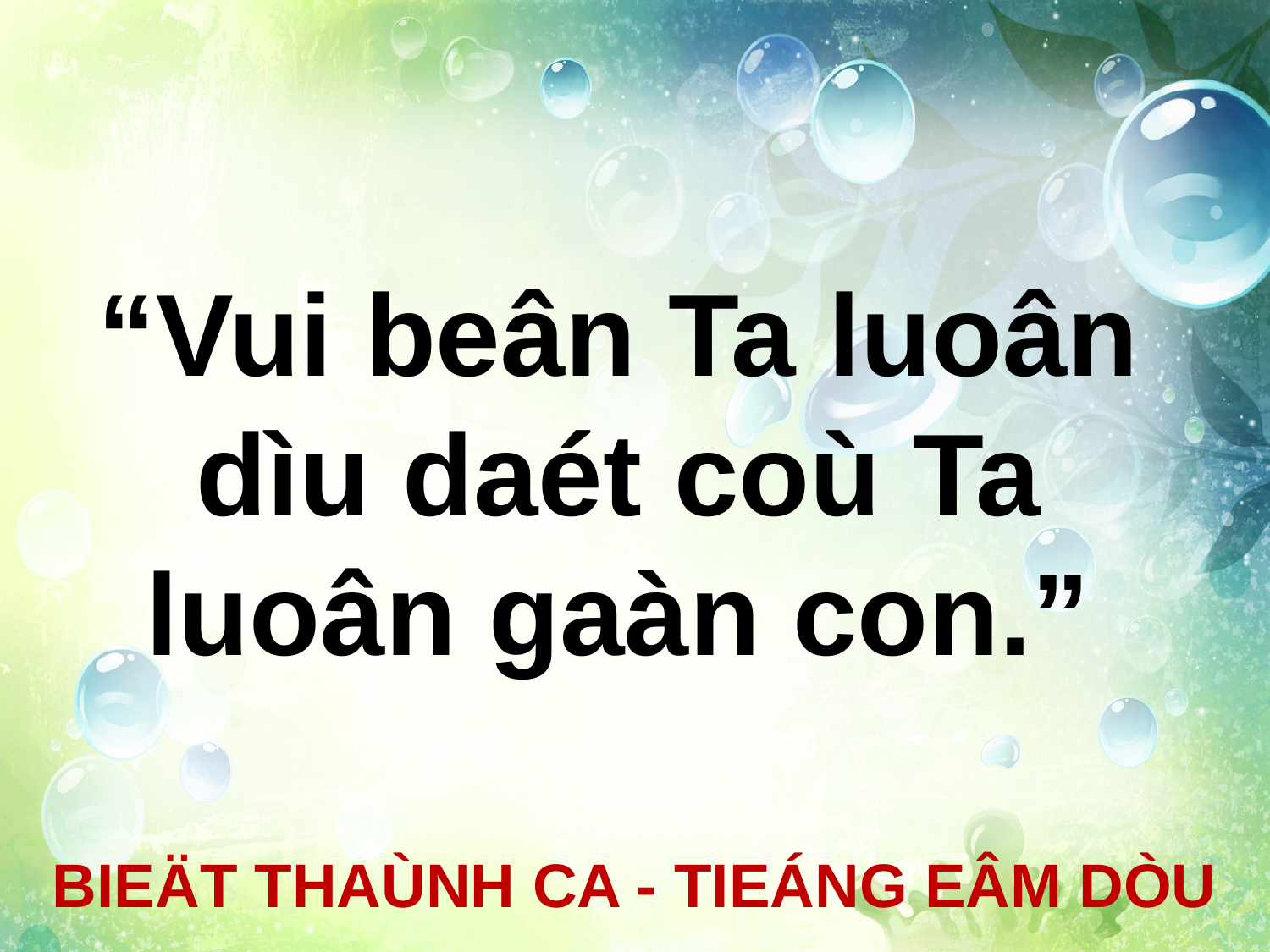

“Vui beân Ta luoân
dìu daét coù Ta
luoân gaàn con.”
BIEÄT THAÙNH CA - TIEÁNG EÂM DÒU